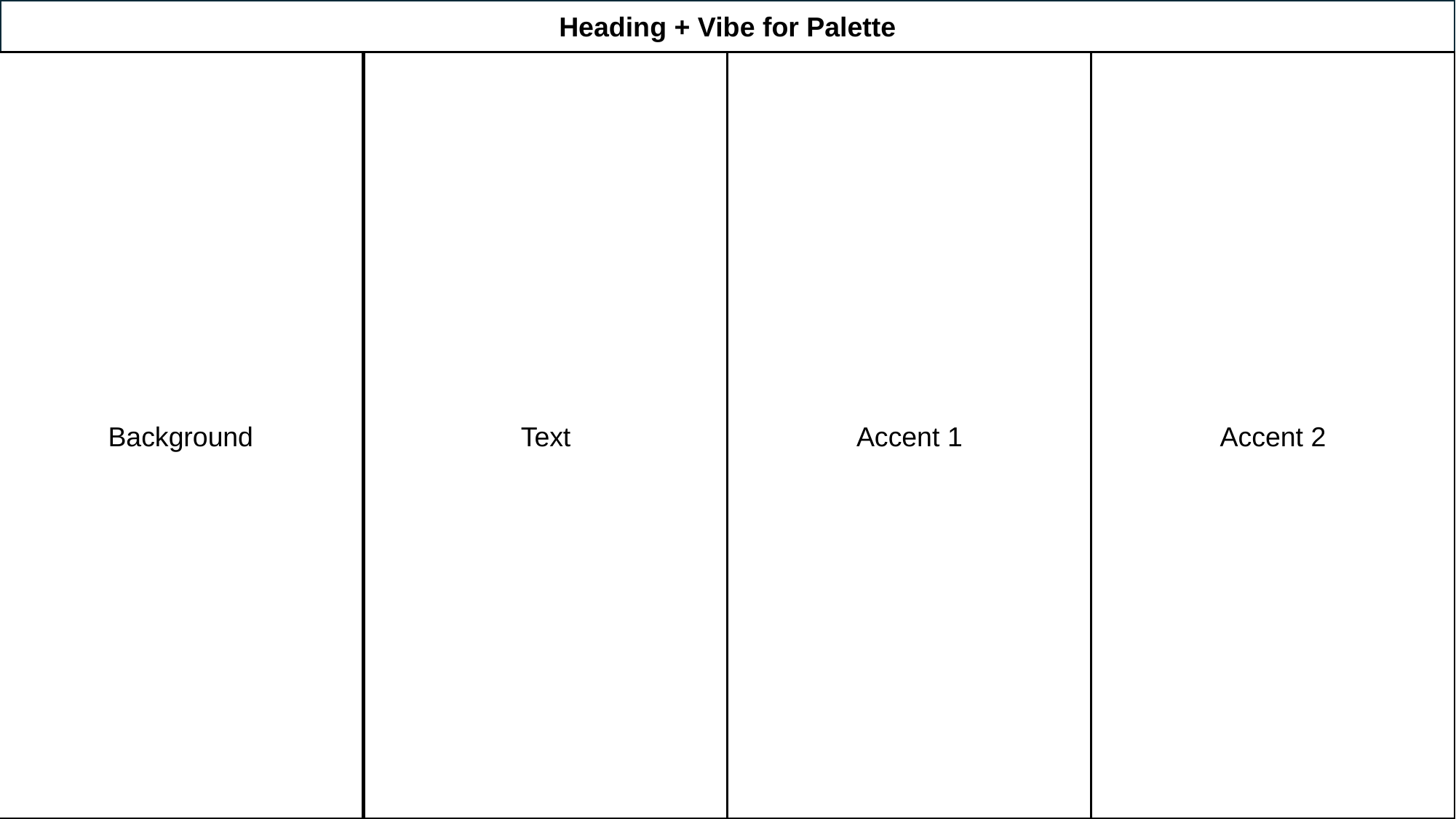

Heading + Vibe for Palette
Background
Text
Accent 1
Accent 2